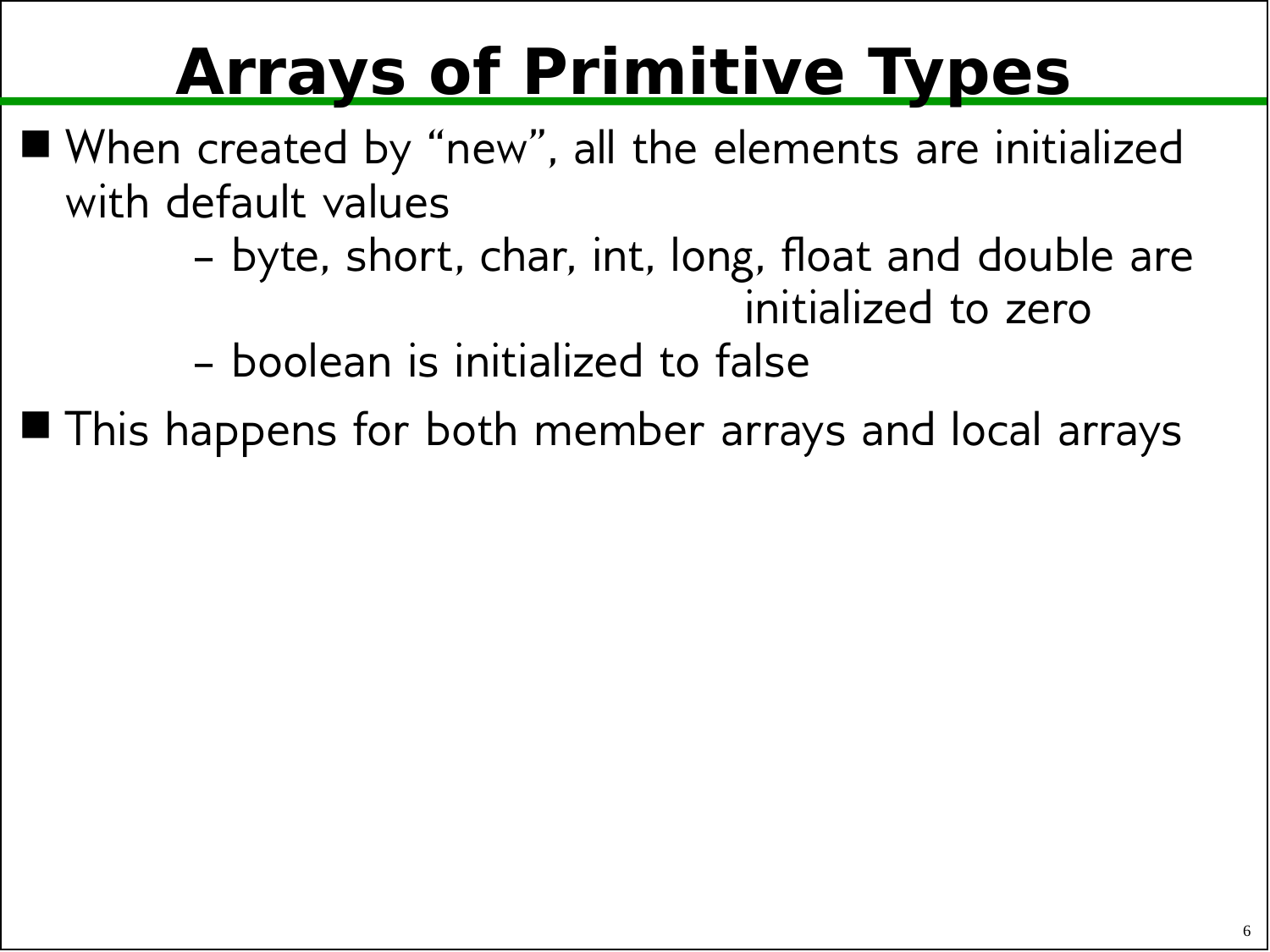

# Arrays of Primitive Types
When created by “new”, all the elements are initialized with default values
	– byte, short, char, int, long, float and double are                                            	   initialized to zero
	– boolean is initialized to false
This happens for both member arrays and local arrays
6